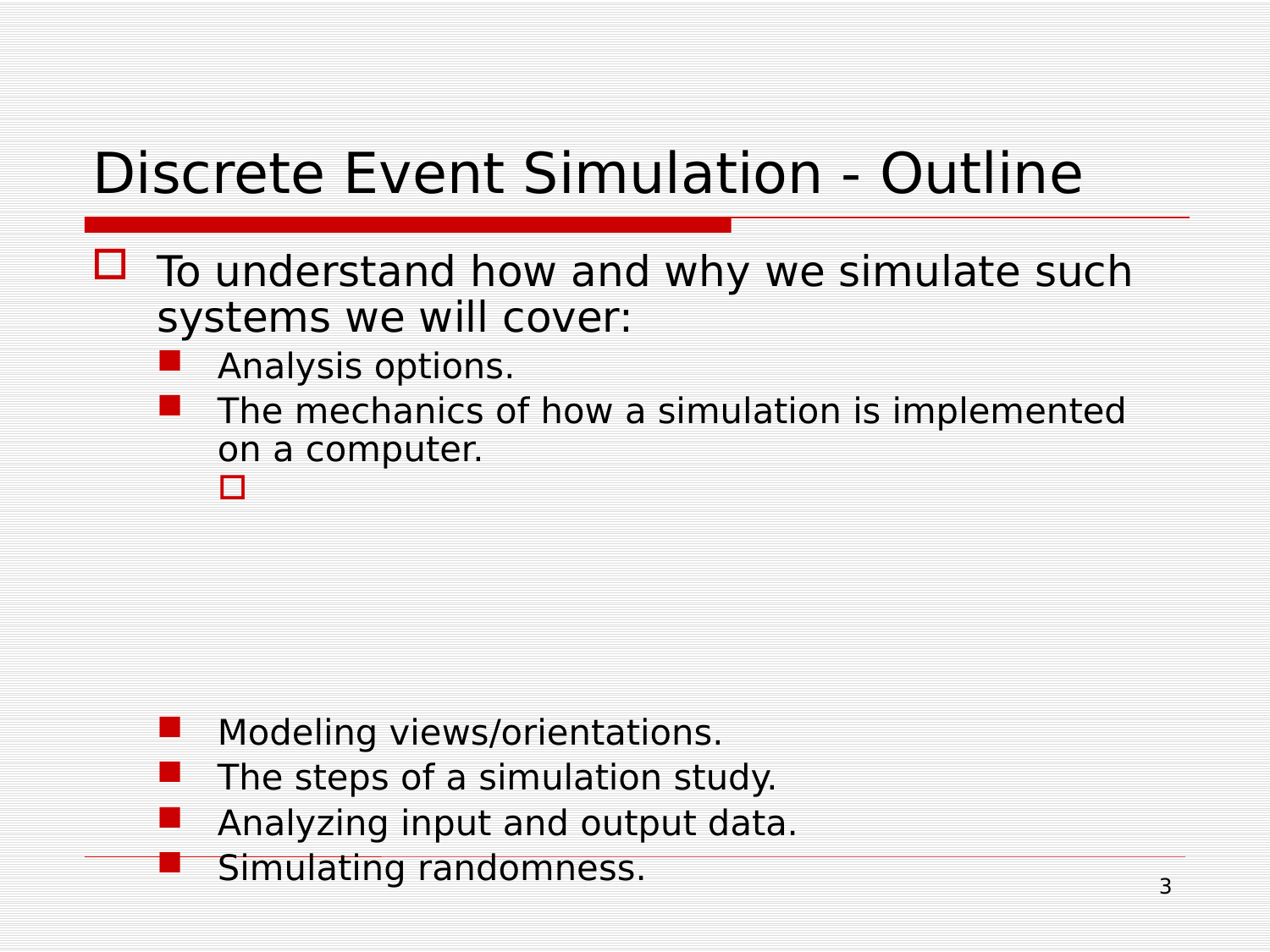

# Discrete Event Simulation - Outline
To understand how and why we simulate such systems we will cover:
Analysis options.
The mechanics of how a simulation is implemented on a computer.

Modeling views/orientations.
The steps of a simulation study.
Analyzing input and output data.
Simulating randomness.

3